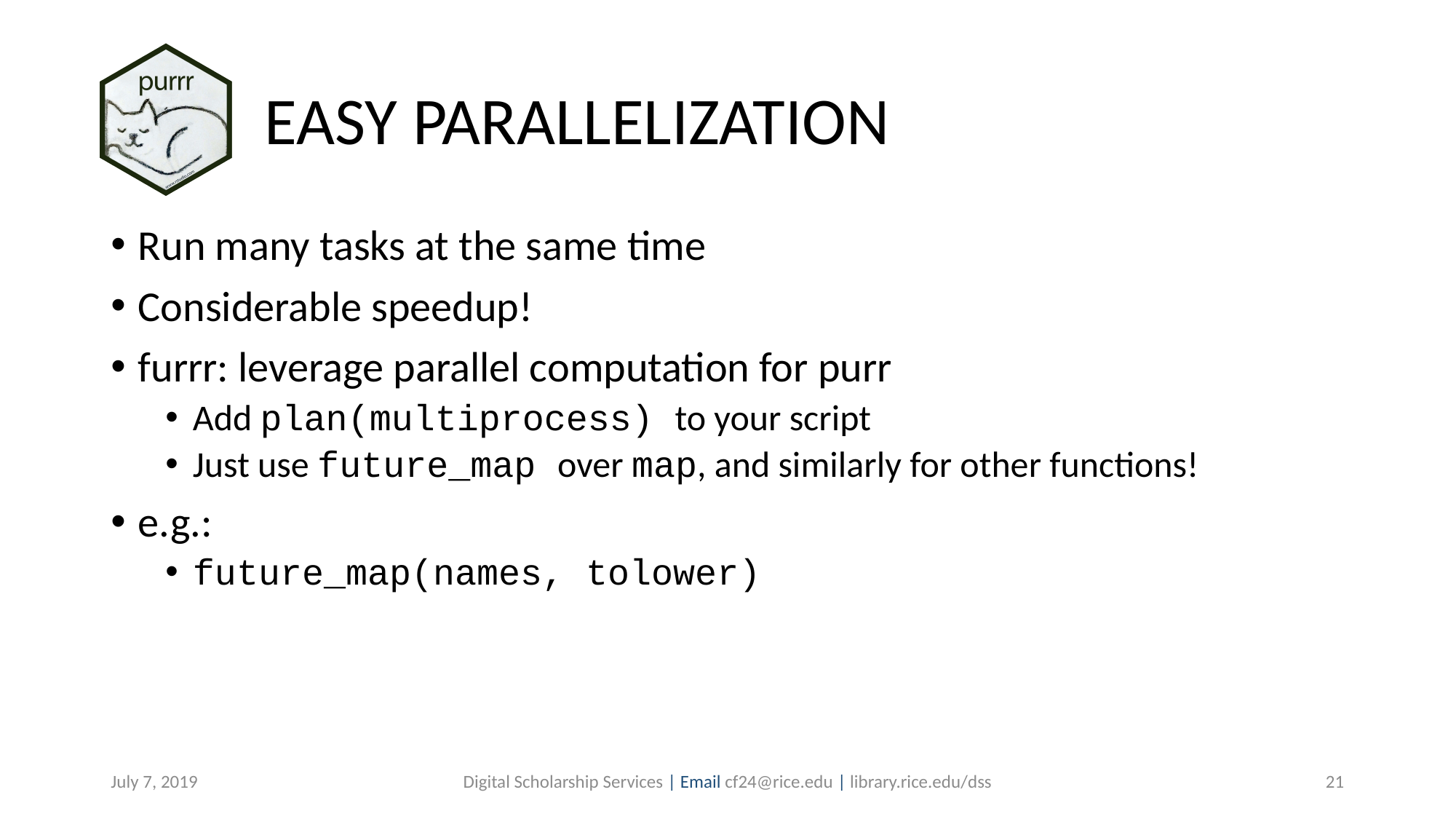

# EASY PARALLELIZATION
Run many tasks at the same time
Considerable speedup!
furrr: leverage parallel computation for purr
Add plan(multiprocess) to your script
Just use future_map over map, and similarly for other functions!
e.g.:
future_map(names, tolower)
July 7, 2019
Digital Scholarship Services | Email cf24@rice.edu | library.rice.edu/dss
21